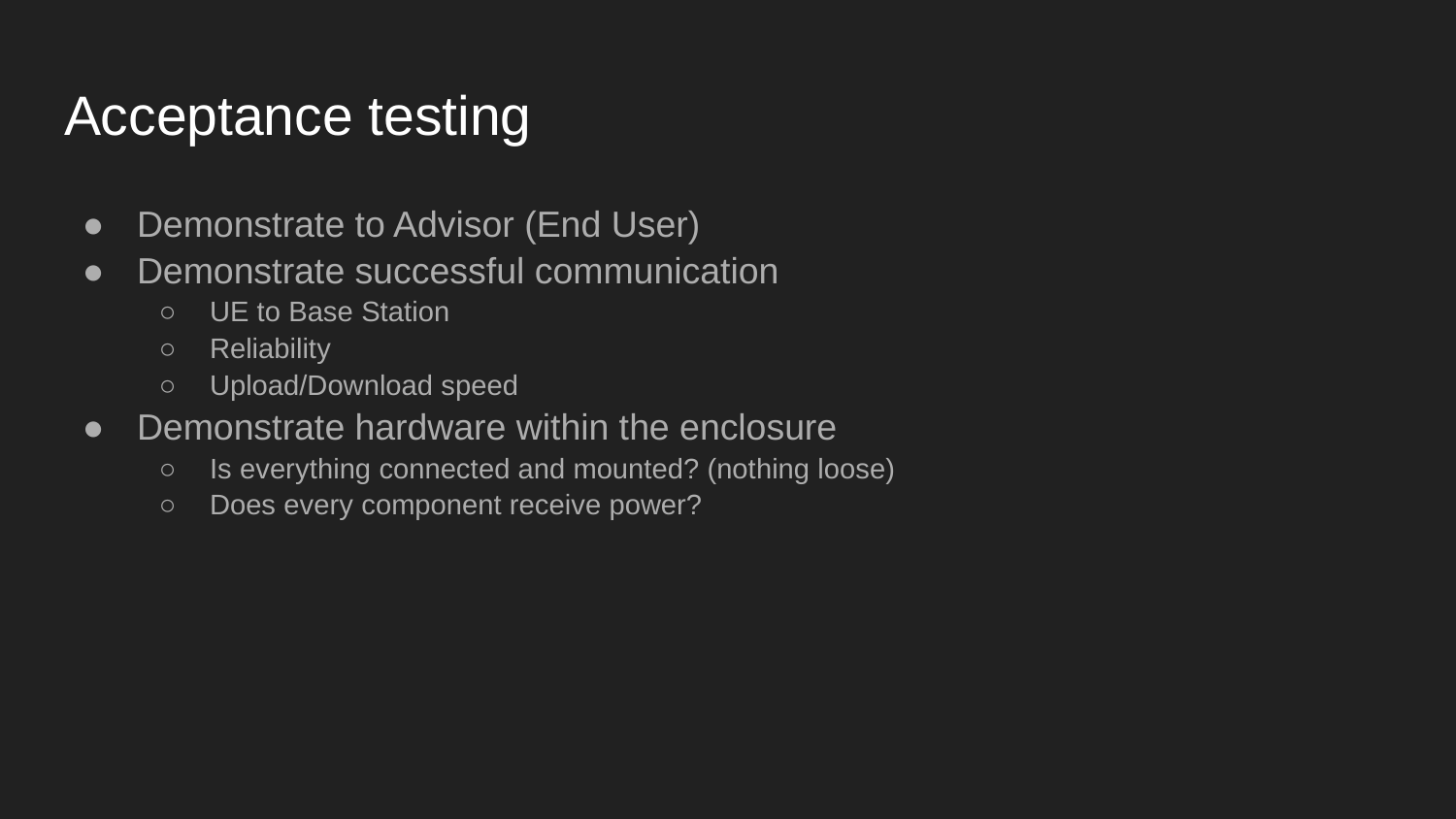

# Acceptance testing
Demonstrate to Advisor (End User)
Demonstrate successful communication
UE to Base Station
Reliability
Upload/Download speed
Demonstrate hardware within the enclosure
Is everything connected and mounted? (nothing loose)
Does every component receive power?